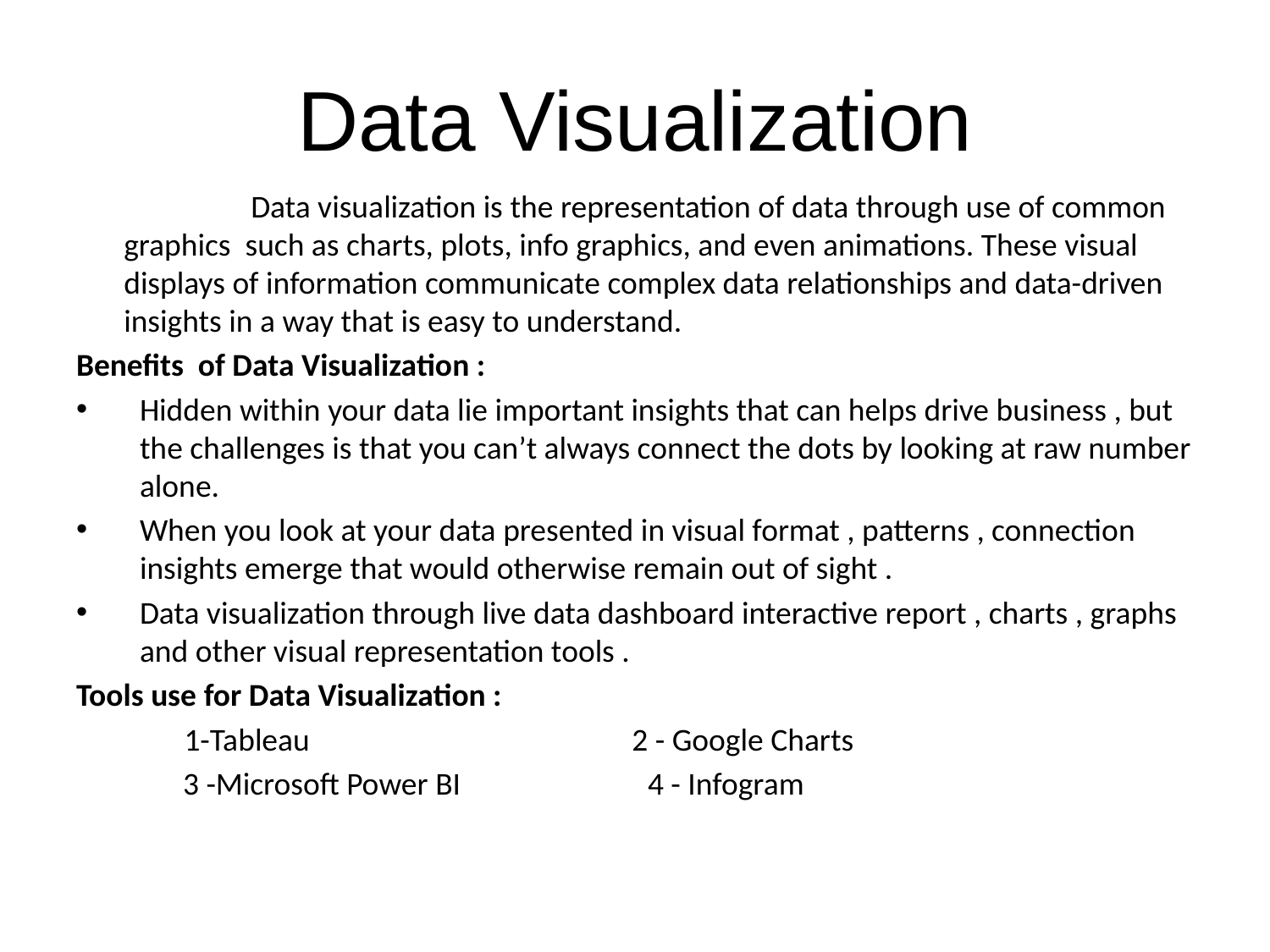

# Data Visualization
		Data visualization is the representation of data through use of common graphics  such as charts, plots, info graphics, and even animations. These visual displays of information communicate complex data relationships and data-driven insights in a way that is easy to understand.
Benefits  of Data Visualization :
Hidden within your data lie important insights that can helps drive business , but the challenges is that you can’t always connect the dots by looking at raw number alone.
When you look at your data presented in visual format , patterns , connection insights emerge that would otherwise remain out of sight .
Data visualization through live data dashboard interactive report , charts , graphs and other visual representation tools .
Tools use for Data Visualization :
               1-Tableau       			2 - Google Charts
	      3 -Microsoft Power BI 		4 - Infogram